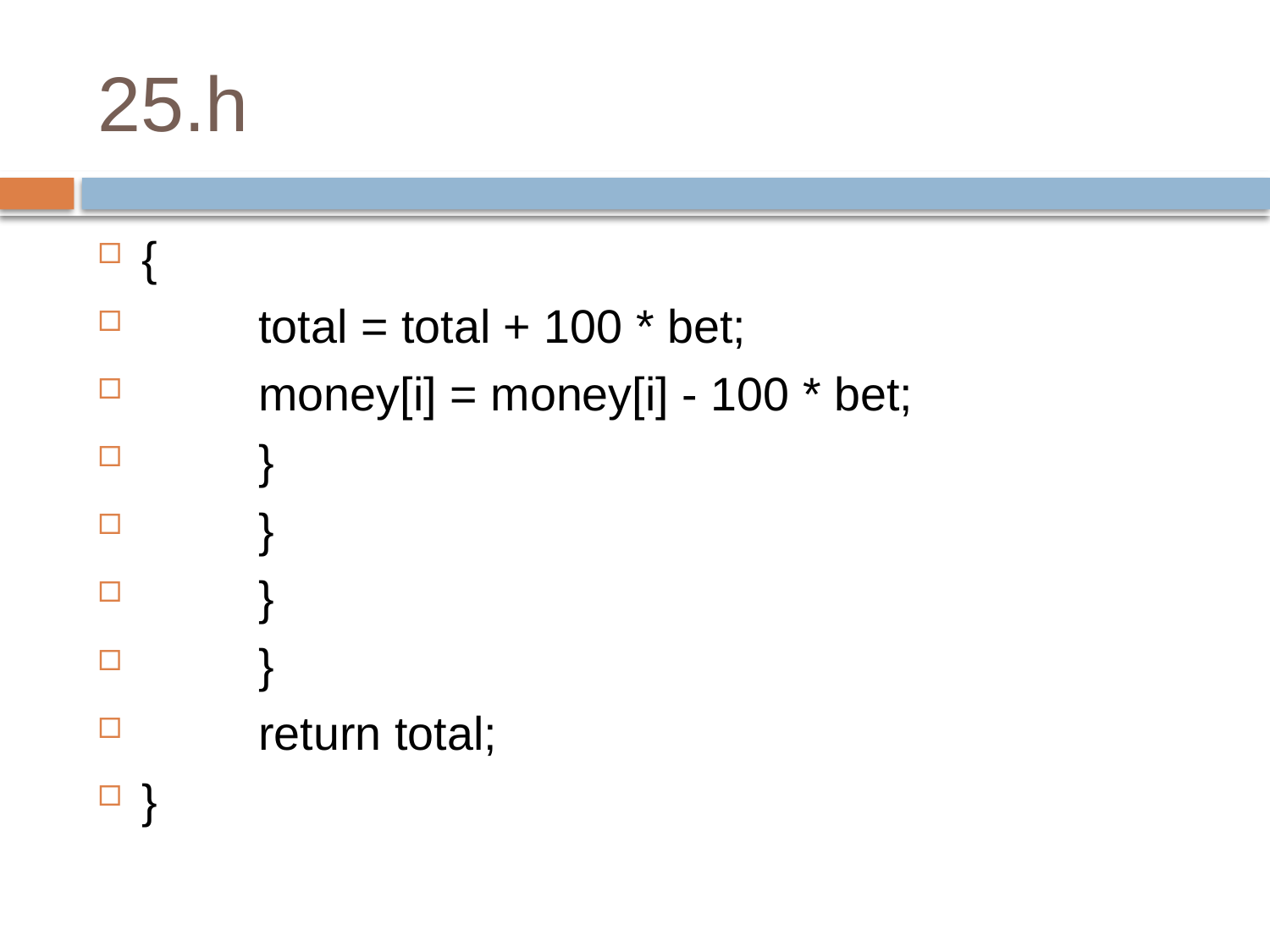

# 25.h
{
					total = total + 100 * bet;
					money[i] = money[i] - 100 * bet;
				}
			}
		}
	}
	return total;
}